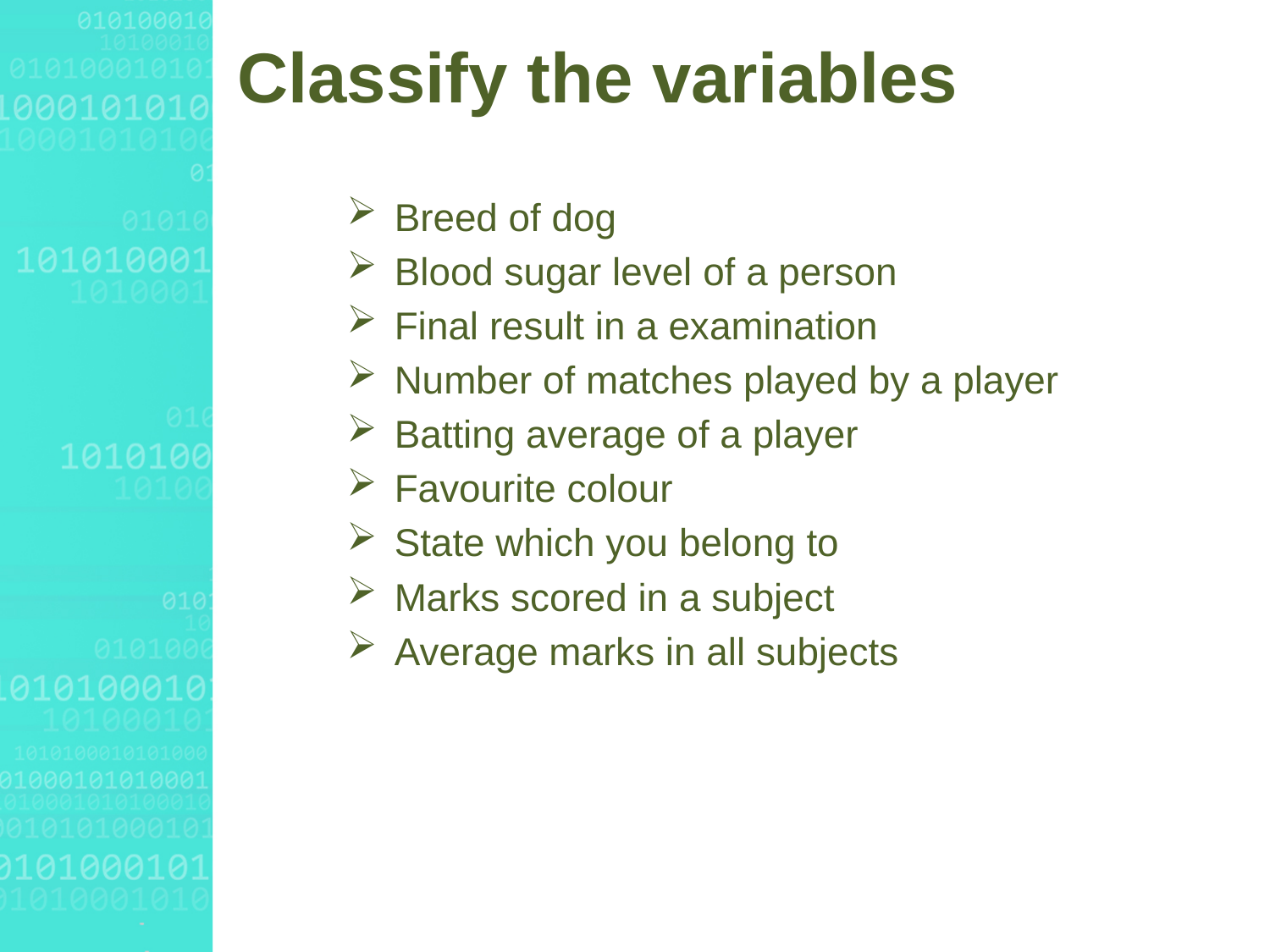

# Classify the variables
Breed of dog
Blood sugar level of a person
Final result in a examination
Number of matches played by a player
Batting average of a player
Favourite colour
State which you belong to
Marks scored in a subject
Average marks in all subjects